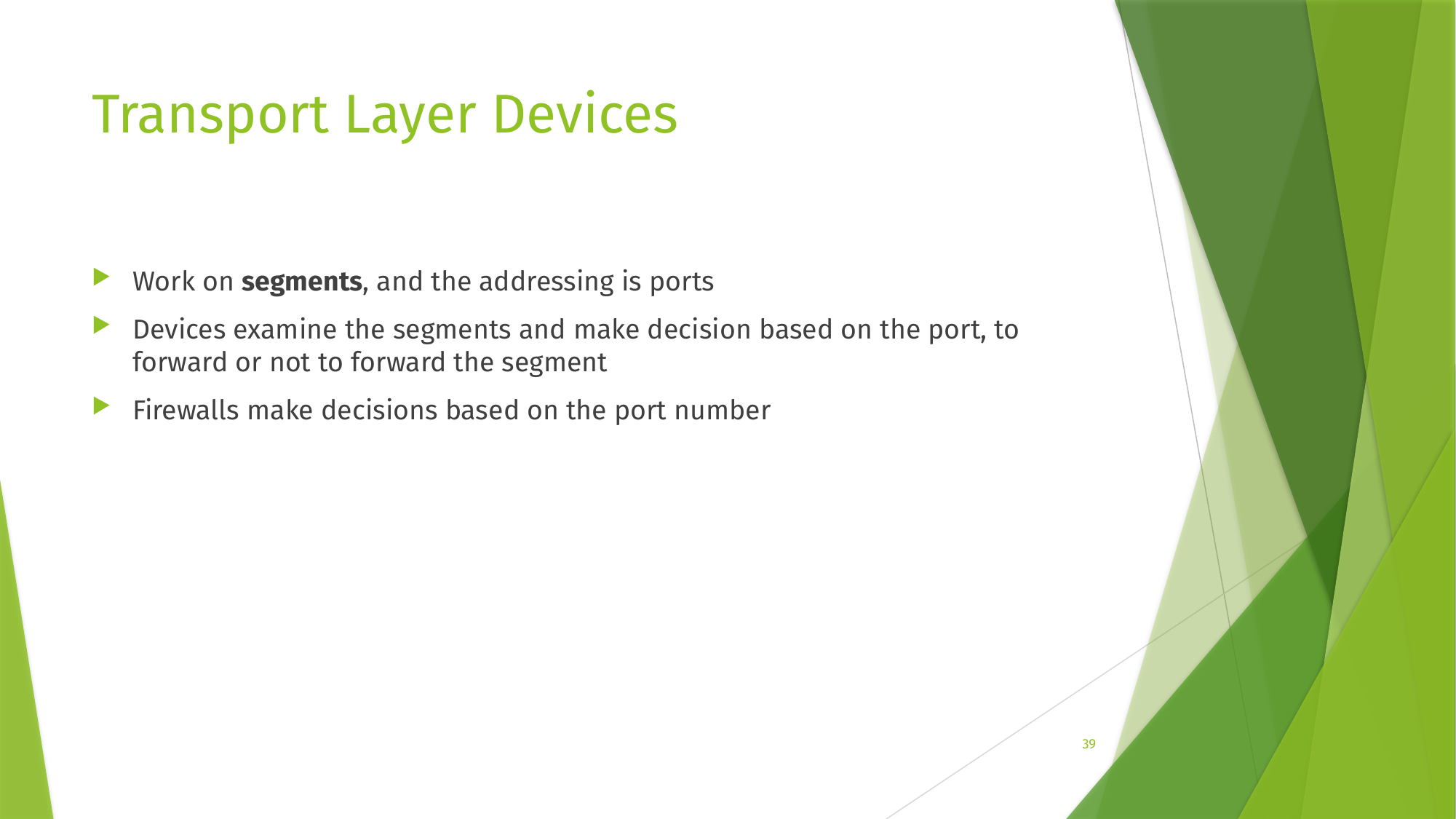

# Transport Layer Devices
Work on segments, and the addressing is ports
Devices examine the segments and make decision based on the port, to forward or not to forward the segment
Firewalls make decisions based on the port number
39